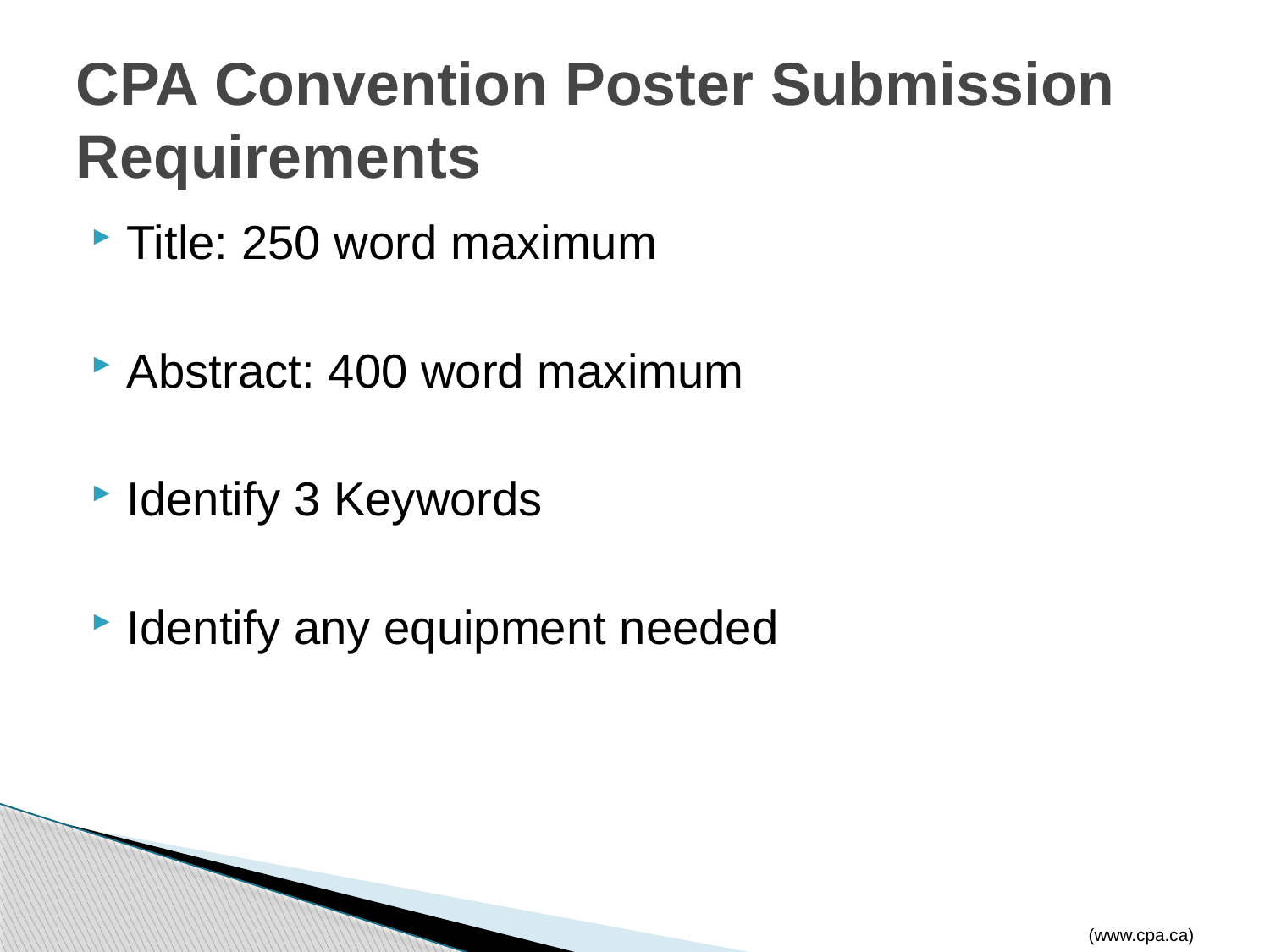

# CPA Convention Poster Submission Requirements
Title: 250 word maximum

Abstract: 400 word maximum

Identify 3 Keywords

Identify any equipment needed
(www.cpa.ca)